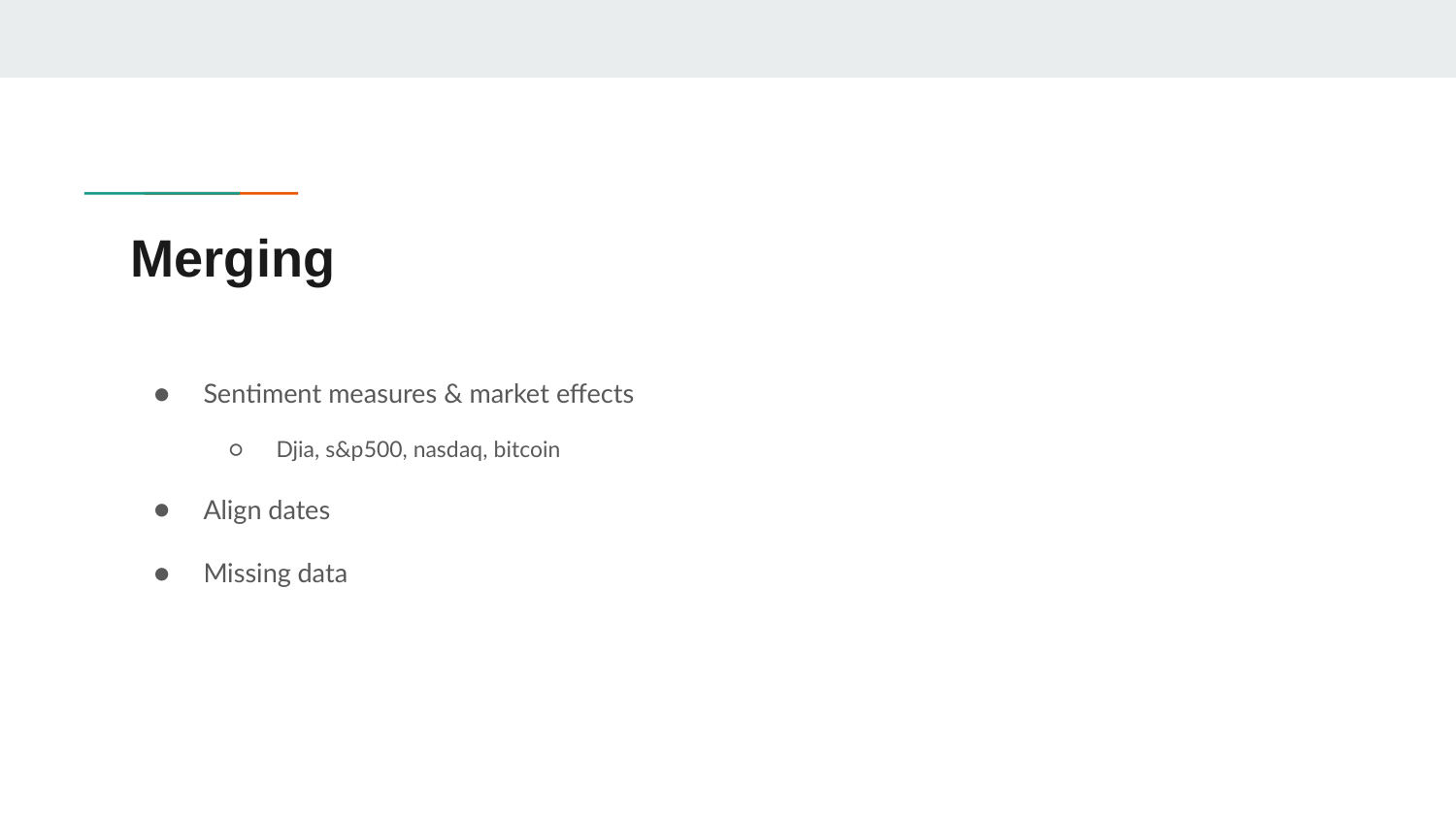

# Merging
Sentiment measures & market effects
Djia, s&p500, nasdaq, bitcoin
Align dates
Missing data